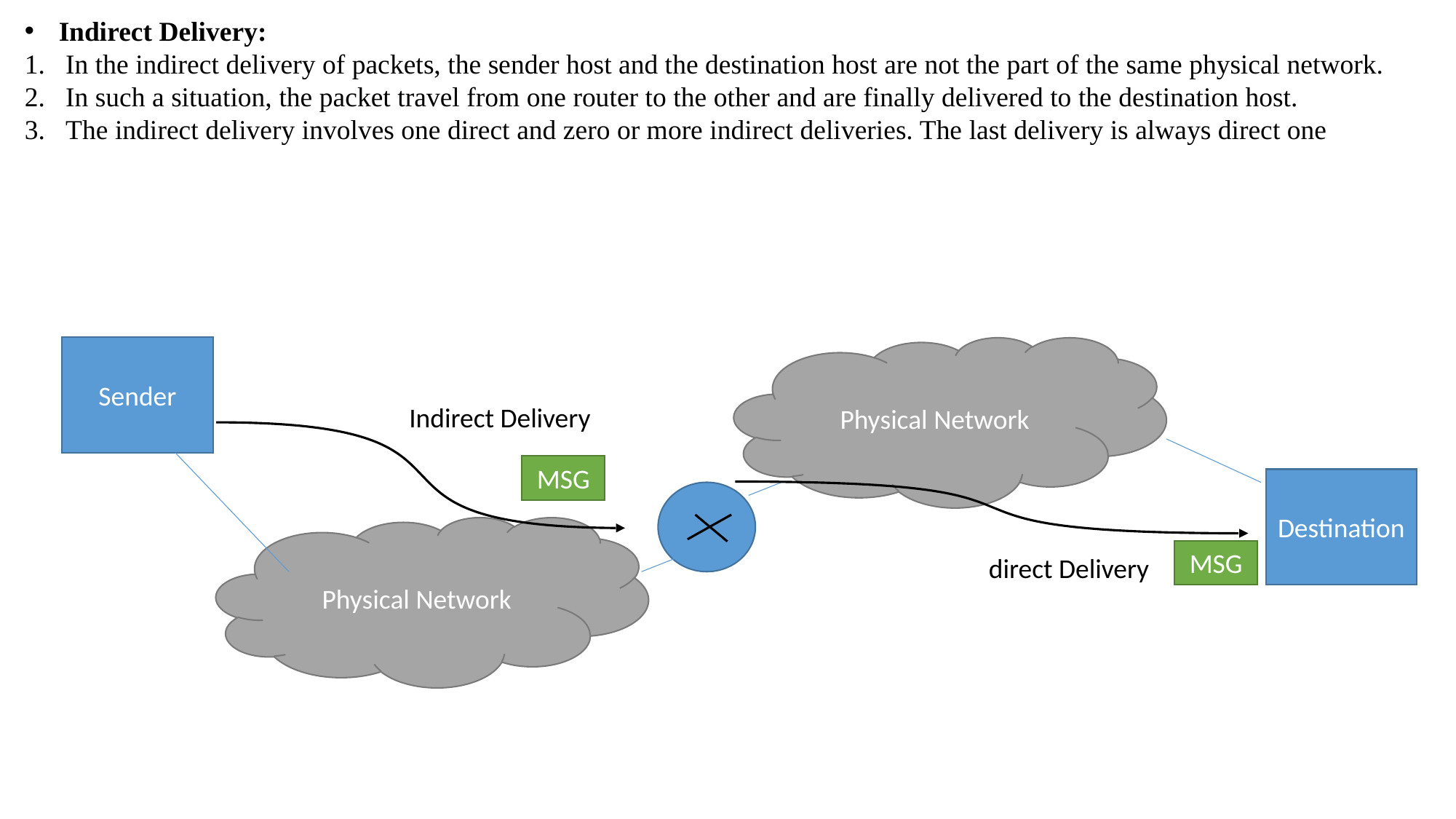

Indirect Delivery:
In the indirect delivery of packets, the sender host and the destination host are not the part of the same physical network.
In such a situation, the packet travel from one router to the other and are finally delivered to the destination host.
The indirect delivery involves one direct and zero or more indirect deliveries. The last delivery is always direct one
Sender
Physical Network
Indirect Delivery
MSG
Destination

Physical Network
MSG
direct Delivery